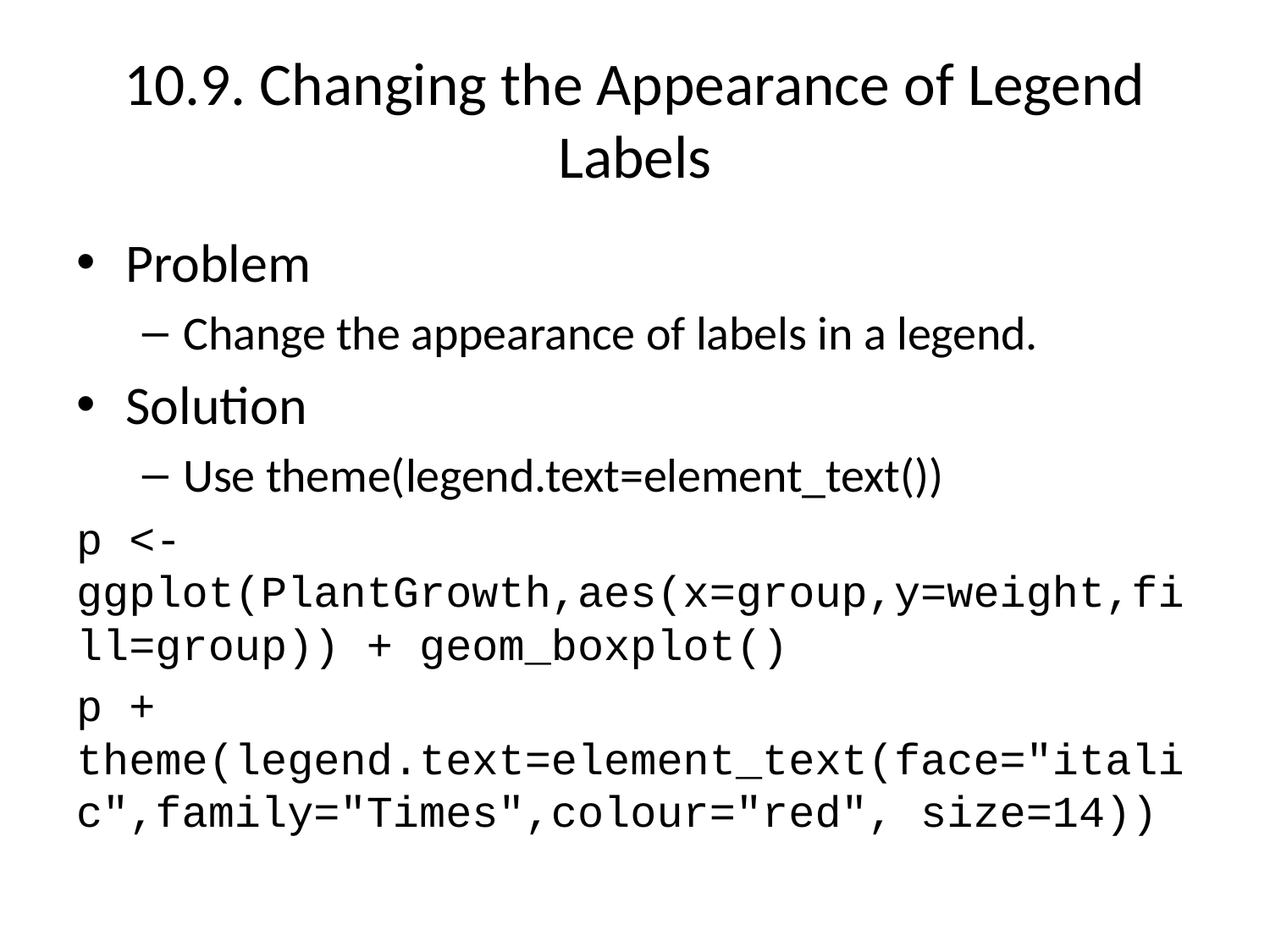

# 10.9. Changing the Appearance of Legend Labels
Problem
Change the appearance of labels in a legend.
Solution
Use theme(legend.text=element_text())
p <-ggplot(PlantGrowth,aes(x=group,y=weight,fill=group)) + geom_boxplot()
p + theme(legend.text=element_text(face="italic",family="Times",colour="red", size=14))